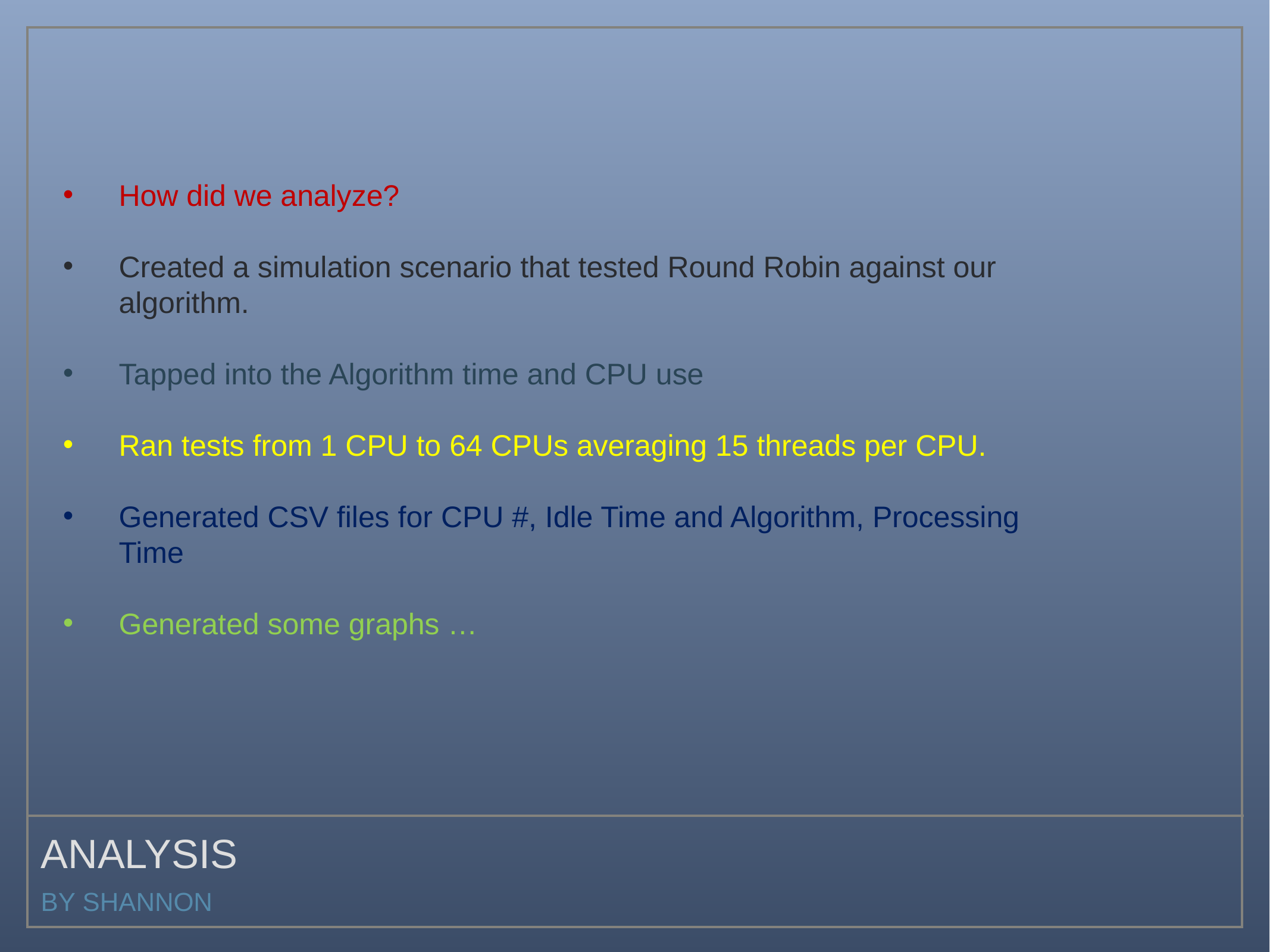

How did we analyze?

Created a simulation scenario that tested Round Robin against our algorithm.

Tapped into the Algorithm time and CPU use

Ran tests from 1 CPU to 64 CPUs averaging 15 threads per CPU.

Generated CSV files for CPU #, Idle Time and Algorithm, Processing Time

Generated some graphs …
# Analysis
by SHAnnon